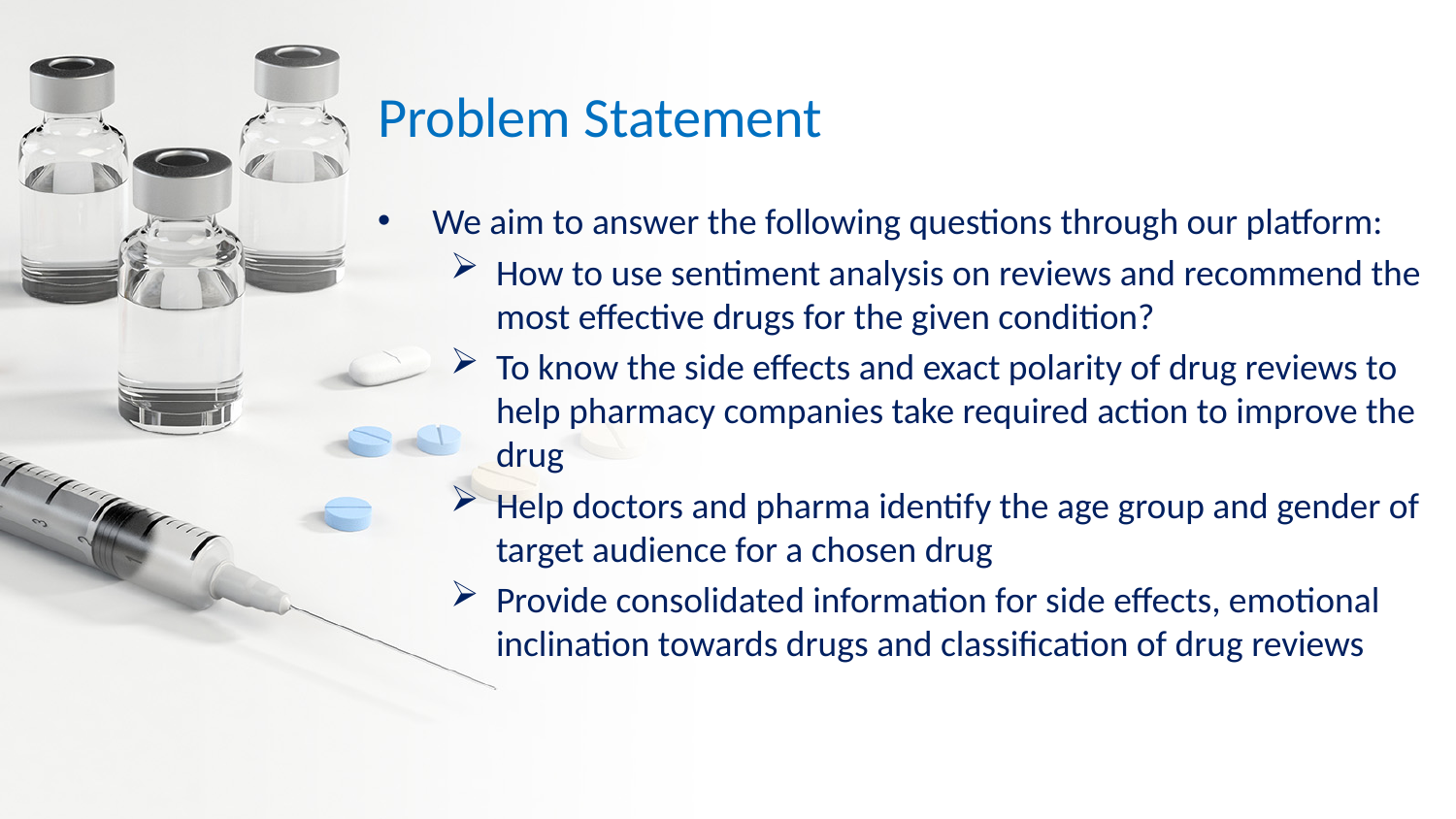

# Problem Statement
We aim to answer the following questions through our platform:
How to use sentiment analysis on reviews and recommend the most effective drugs for the given condition?
To know the side effects and exact polarity of drug reviews to help pharmacy companies take required action to improve the drug
Help doctors and pharma identify the age group and gender of target audience for a chosen drug
Provide consolidated information for side effects, emotional inclination towards drugs and classification of drug reviews